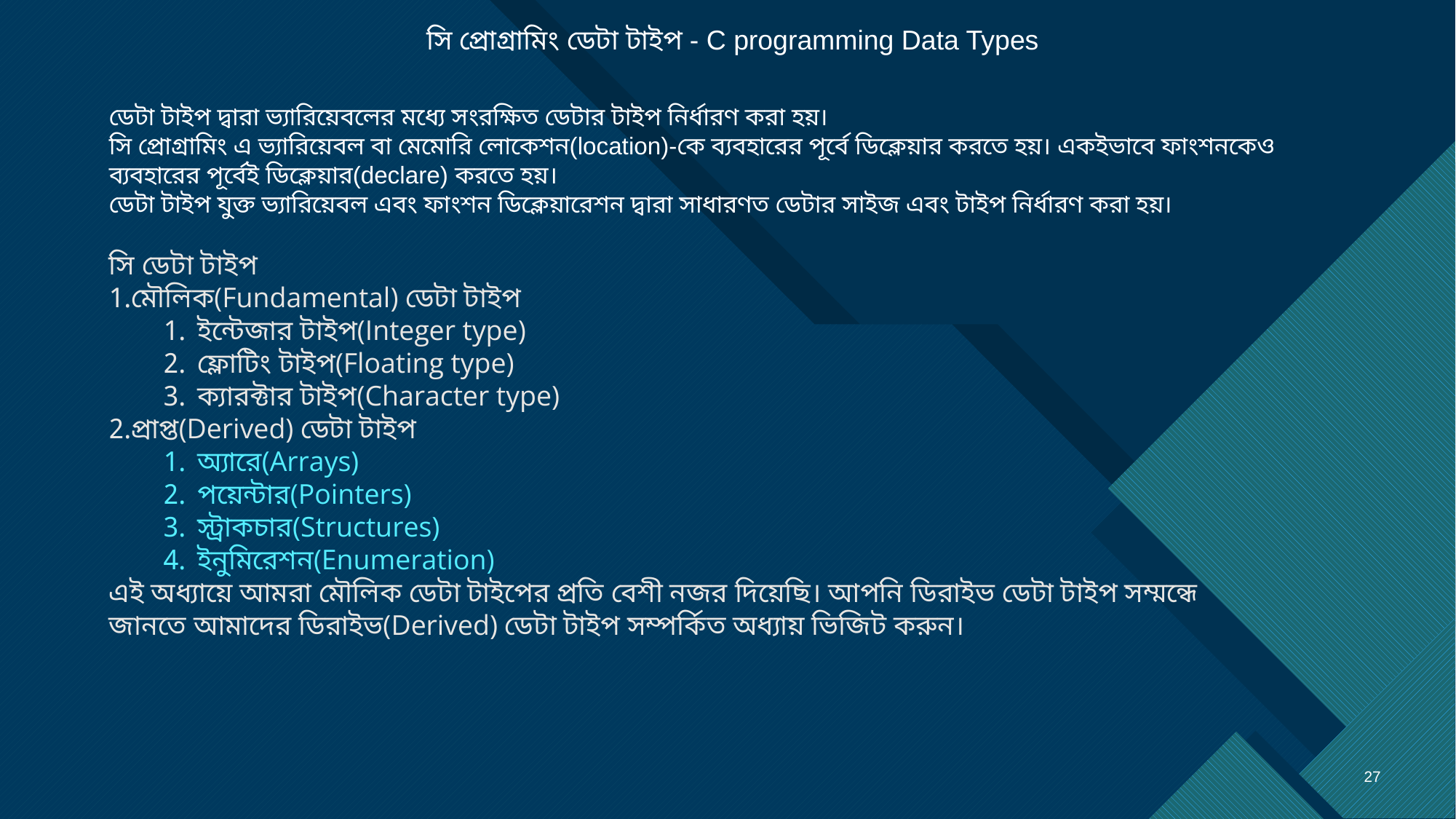

সি প্রোগ্রামিং ডেটা টাইপ - C programming Data Types
ডেটা টাইপ দ্বারা ভ্যারিয়েবলের মধ্যে সংরক্ষিত ডেটার টাইপ নির্ধারণ করা হয়।
সি প্রোগ্রামিং এ ভ্যারিয়েবল বা মেমোরি লোকেশন(location)-কে ব্যবহারের পূর্বে ডিক্লেয়ার করতে হয়। একইভাবে ফাংশনকেও ব্যবহারের পূর্বেই ডিক্লেয়ার(declare) করতে হয়।
ডেটা টাইপ যুক্ত ভ্যারিয়েবল এবং ফাংশন ডিক্লেয়ারেশন দ্বারা সাধারণত ডেটার সাইজ এবং টাইপ নির্ধারণ করা হয়।
সি ডেটা টাইপ
মৌলিক(Fundamental) ডেটা টাইপ
ইন্টেজার টাইপ(Integer type)
ফ্লোটিং টাইপ(Floating type)
ক্যারক্টার টাইপ(Character type)
প্রাপ্ত(Derived) ডেটা টাইপ
অ্যারে(Arrays)
পয়েন্টার(Pointers)
স্ট্রাকচার(Structures)
ইনুমিরেশন(Enumeration)
এই অধ্যায়ে আমরা মৌলিক ডেটা টাইপের প্রতি বেশী নজর দিয়েছি। আপনি ডিরাইভ ডেটা টাইপ সম্মন্ধে জানতে আমাদের ডিরাইভ(Derived) ডেটা টাইপ সম্পর্কিত অধ্যায় ভিজিট করুন।
27